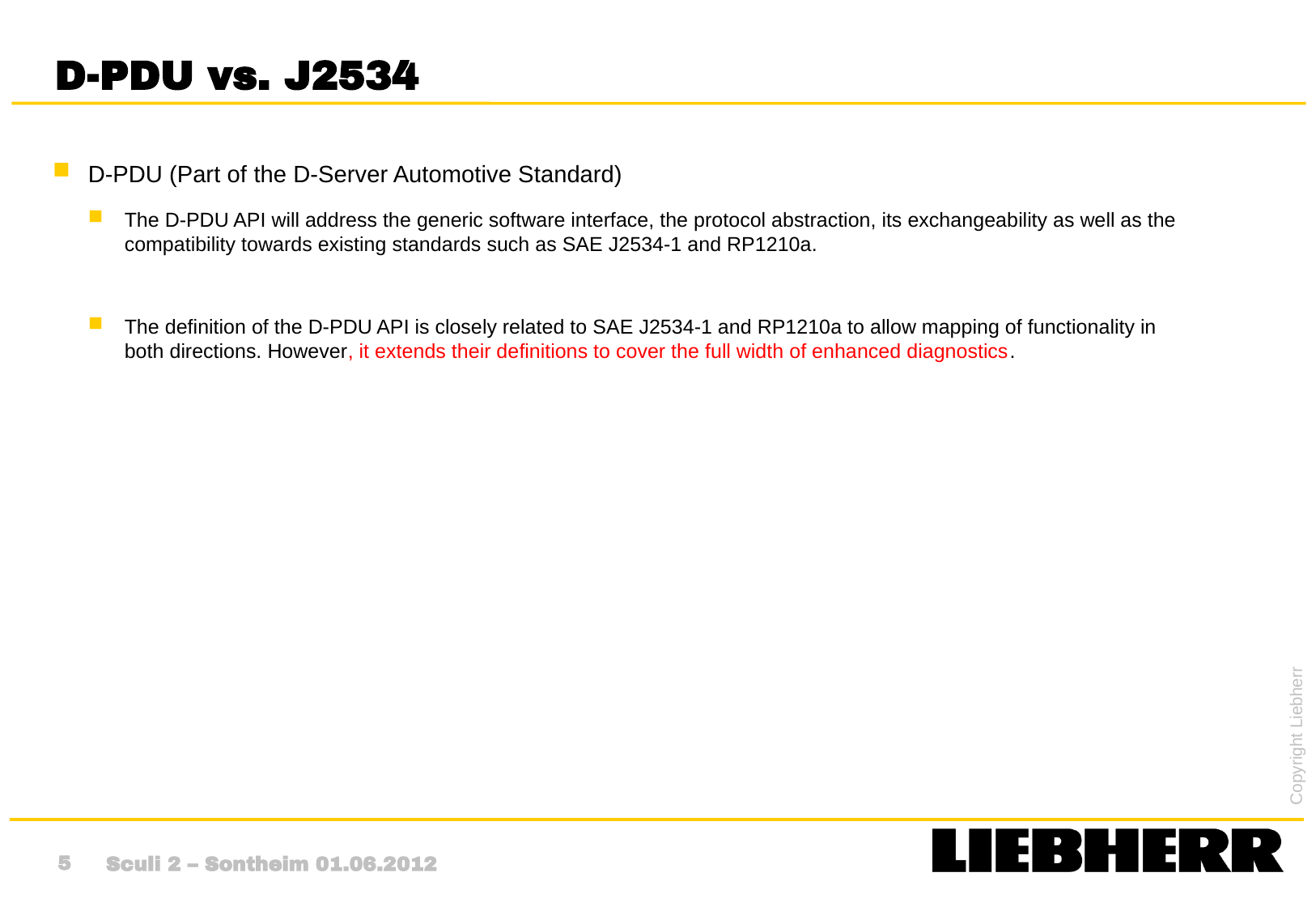

# D-PDU vs. J2534
D-PDU (Part of the D-Server Automotive Standard)
The D-PDU API will address the generic software interface, the protocol abstraction, its exchangeability as well as the compatibility towards existing standards such as SAE J2534-1 and RP1210a.

The definition of the D-PDU API is closely related to SAE J2534-1 and RP1210a to allow mapping of functionality in both directions. However, it extends their definitions to cover the full width of enhanced diagnostics.

5
Sculi 2 – Sontheim 01.06.2012